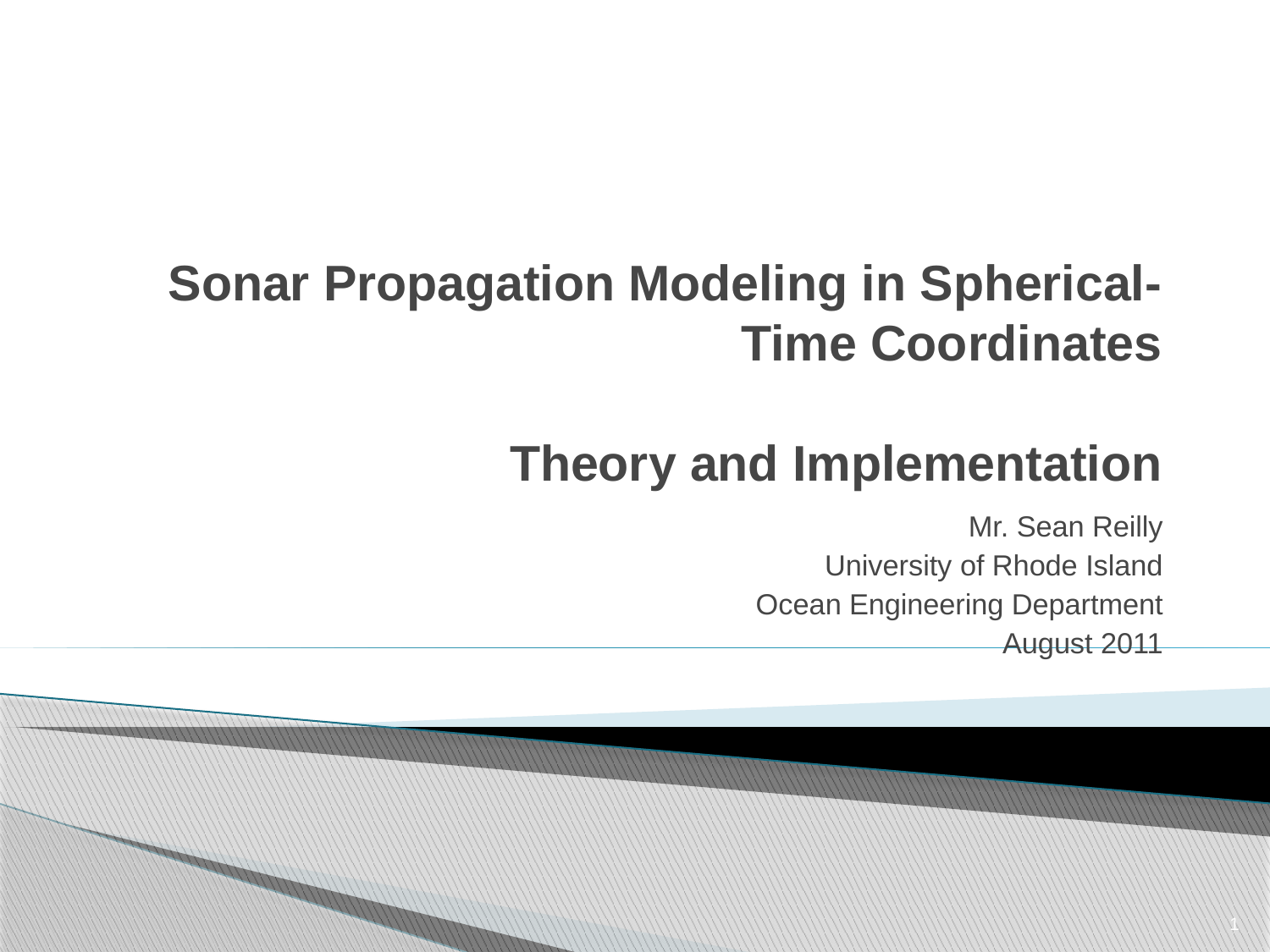

# Sonar Propagation Modeling in Spherical-Time Coordinates Theory and Implementation
Mr. Sean Reilly
University of Rhode Island
Ocean Engineering Department
August 2011
1